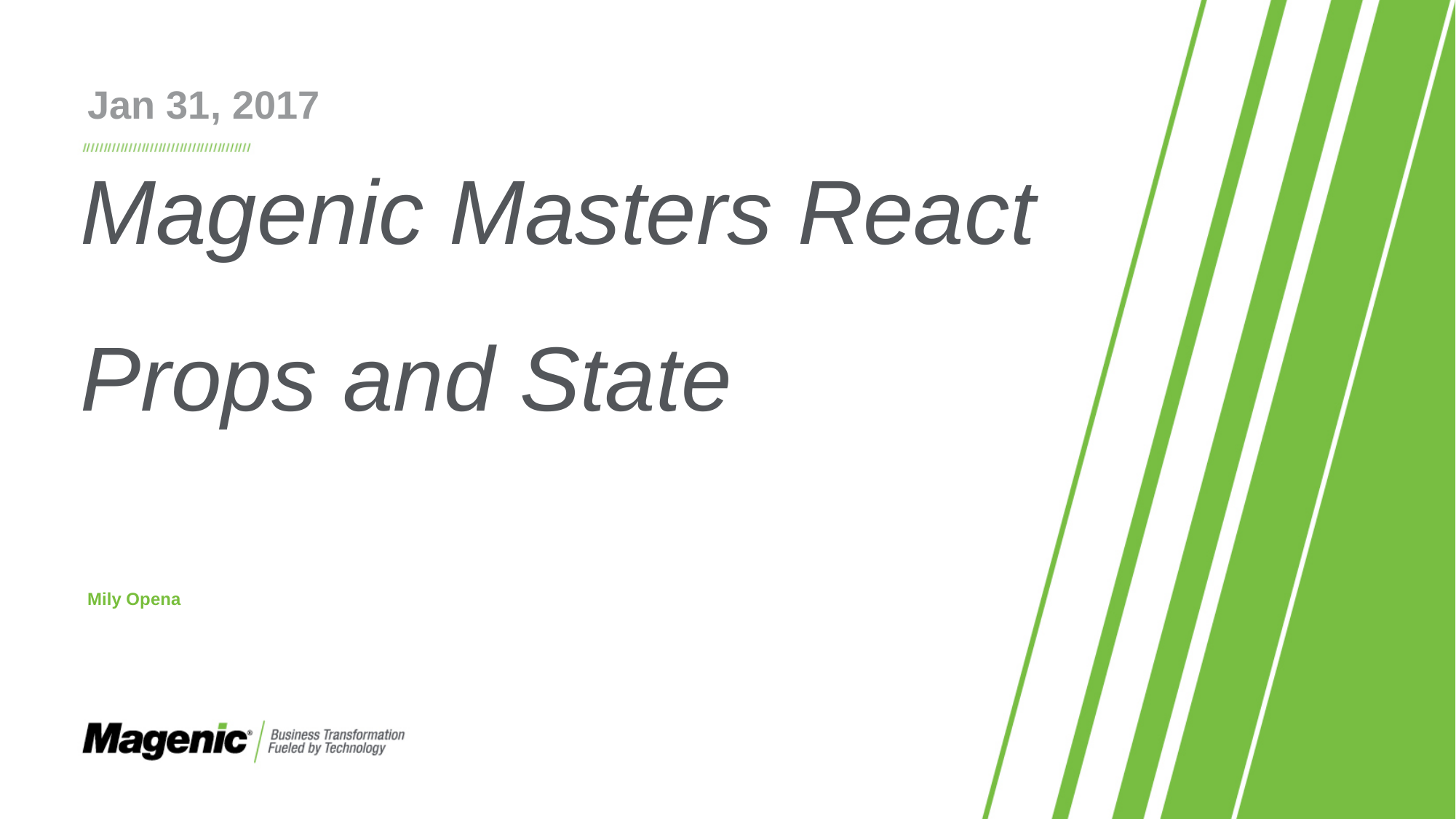

Jan 31, 2017
# Magenic Masters React Props and State

Mily Opena